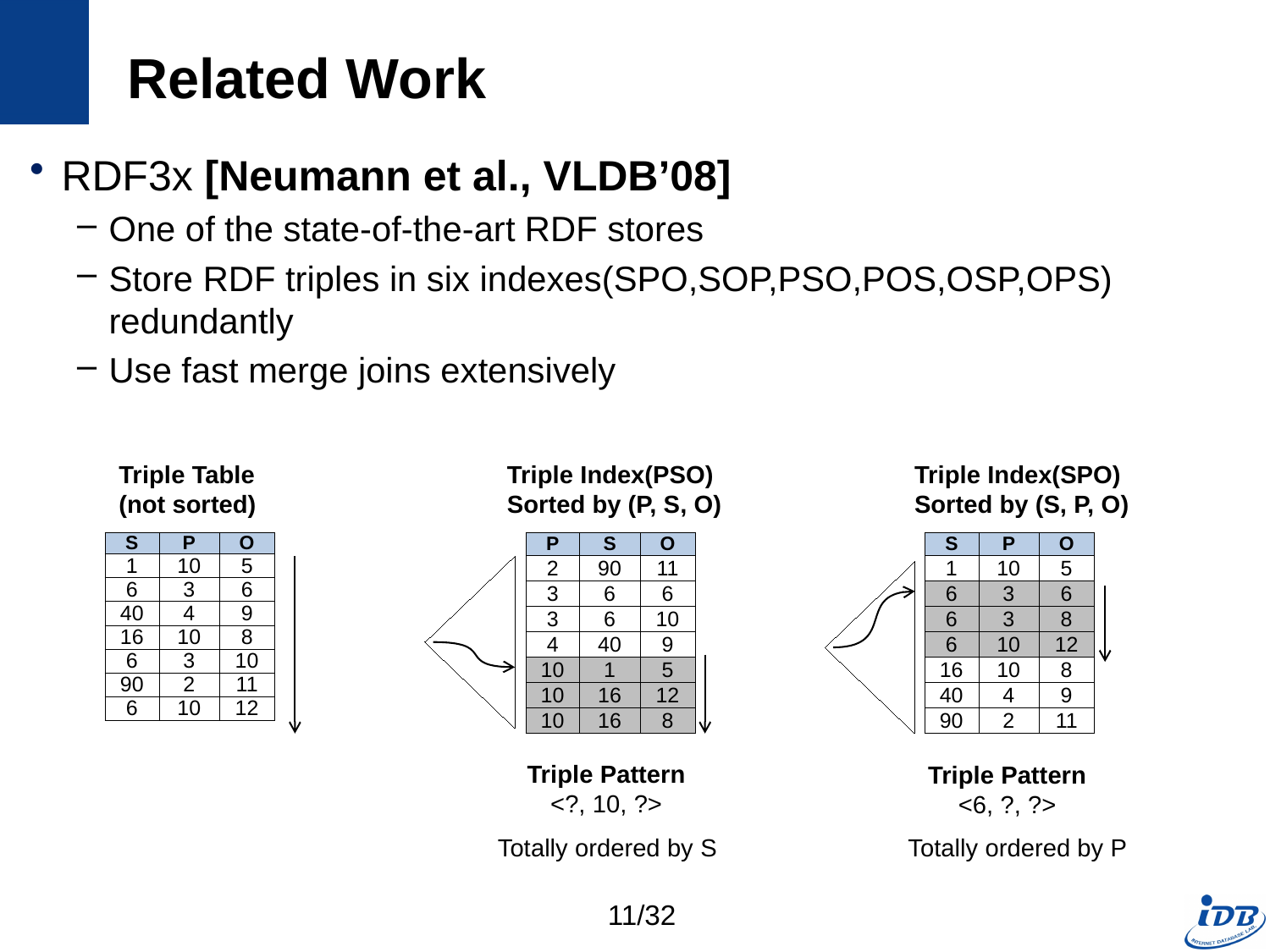

# Related Work
RDF3x [Neumann et al., VLDB’08]
One of the state-of-the-art RDF stores
Store RDF triples in six indexes(SPO,SOP,PSO,POS,OSP,OPS) redundantly
Use fast merge joins extensively

Triple Table
(not sorted)
Triple Index(PSO)
Sorted by (P, S, O)
Triple Index(SPO)
Sorted by (S, P, O)
| S | P | O |
| --- | --- | --- |
| 1 | 10 | 5 |
| 6 | 3 | 6 |
| 40 | 4 | 9 |
| 16 | 10 | 8 |
| 6 | 3 | 10 |
| 90 | 2 | 11 |
| 6 | 10 | 12 |
| P | S | O |
| --- | --- | --- |
| 2 | 90 | 11 |
| 3 | 6 | 6 |
| 3 | 6 | 10 |
| 4 | 40 | 9 |
| 10 | 1 | 5 |
| 10 | 16 | 12 |
| 10 | 16 | 8 |
| S | P | O |
| --- | --- | --- |
| 1 | 10 | 5 |
| 6 | 3 | 6 |
| 6 | 3 | 8 |
| 6 | 10 | 12 |
| 16 | 10 | 8 |
| 40 | 4 | 9 |
| 90 | 2 | 11 |

Triple Pattern
<?, 10, ?>
Triple Pattern
<6, ?, ?>
Totally ordered by S
Totally ordered by P
11/32